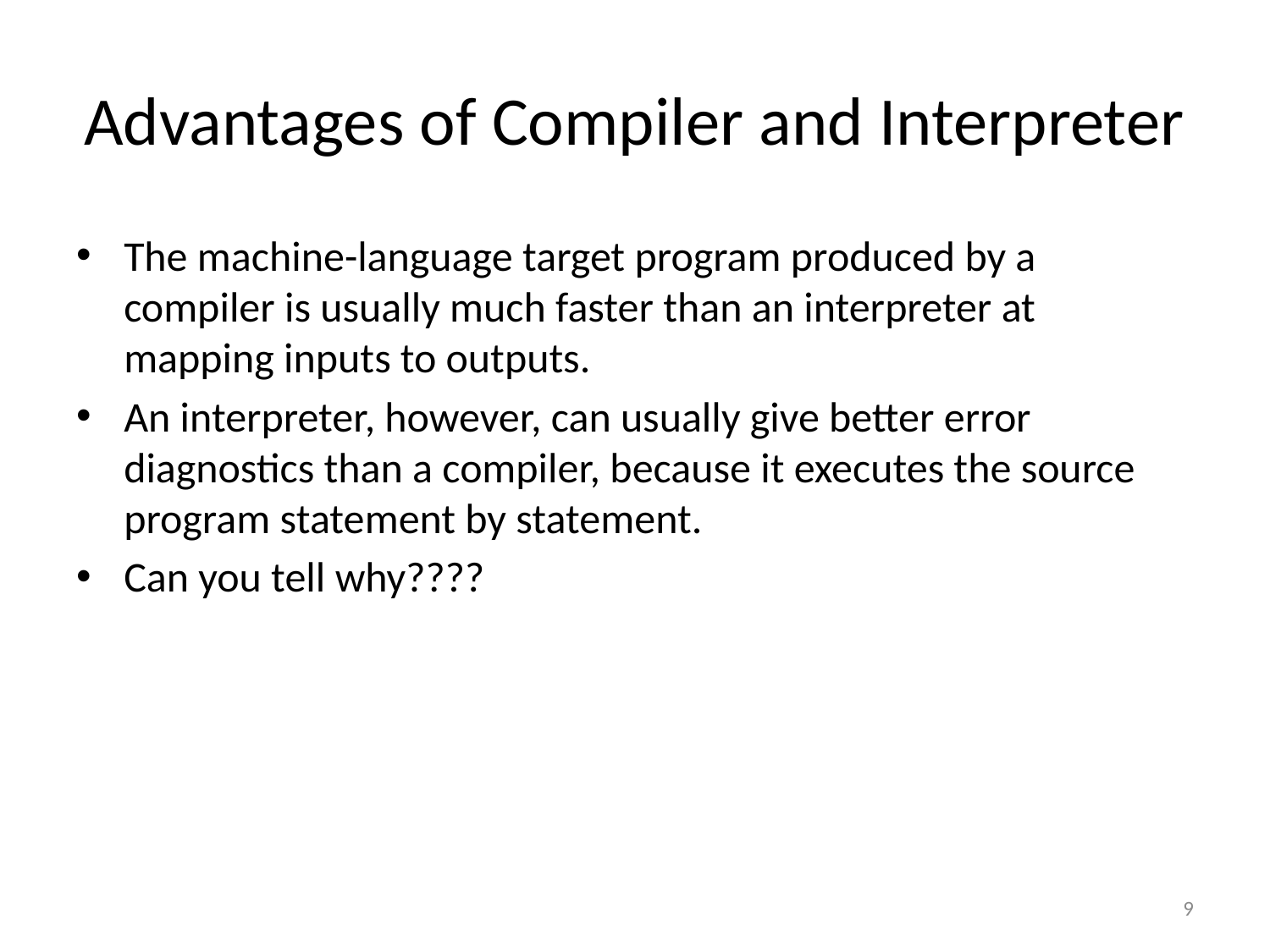

# Advantages of Compiler and Interpreter
The machine-language target program produced by a compiler is usually much faster than an interpreter at mapping inputs to outputs.
An interpreter, however, can usually give better error diagnostics than a compiler, because it executes the source program statement by statement.
Can you tell why????
9